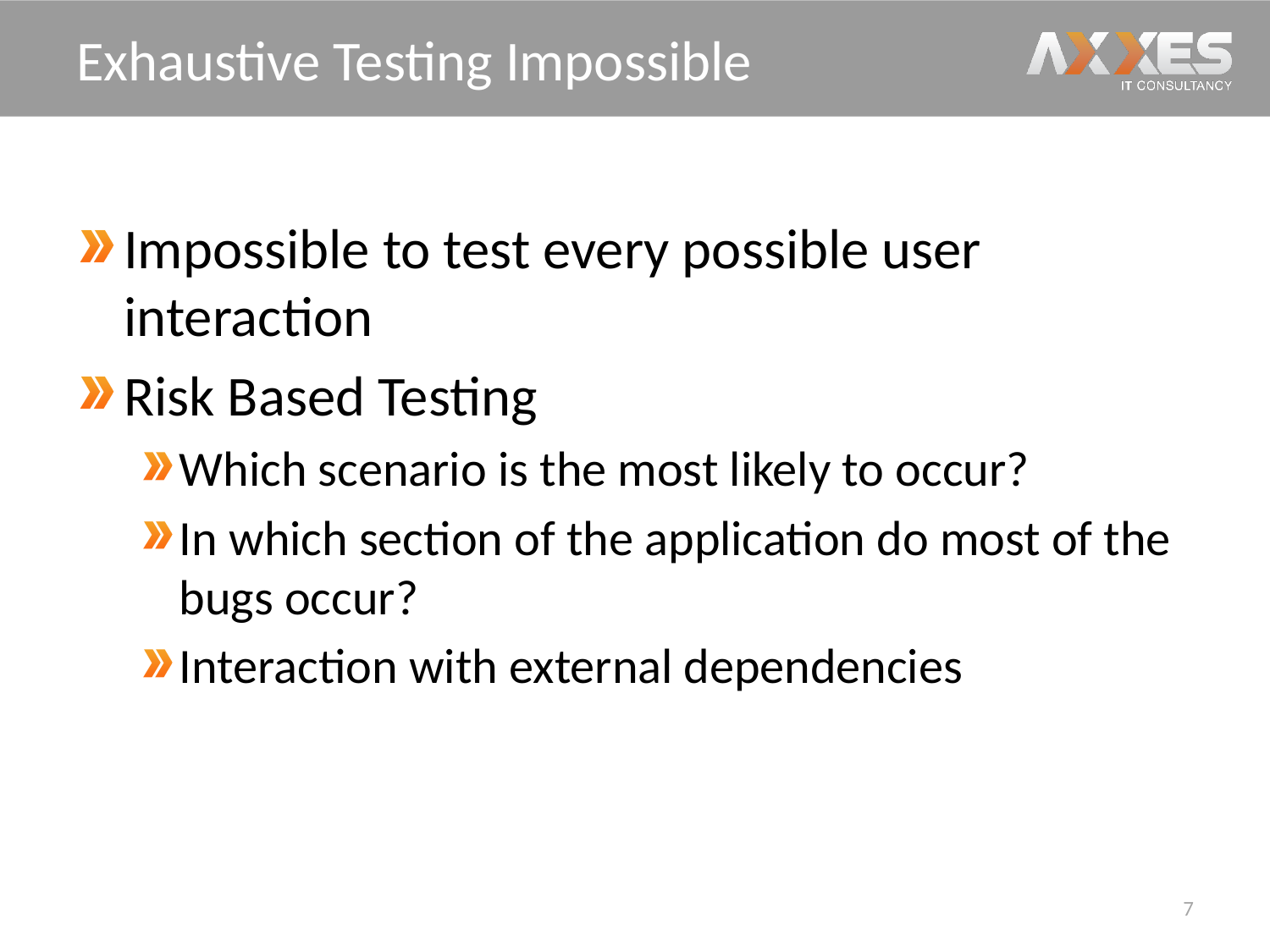

# Exhaustive Testing Impossible
Impossible to test every possible user interaction
Risk Based Testing
Which scenario is the most likely to occur?
In which section of the application do most of the bugs occur?
Interaction with external dependencies
7